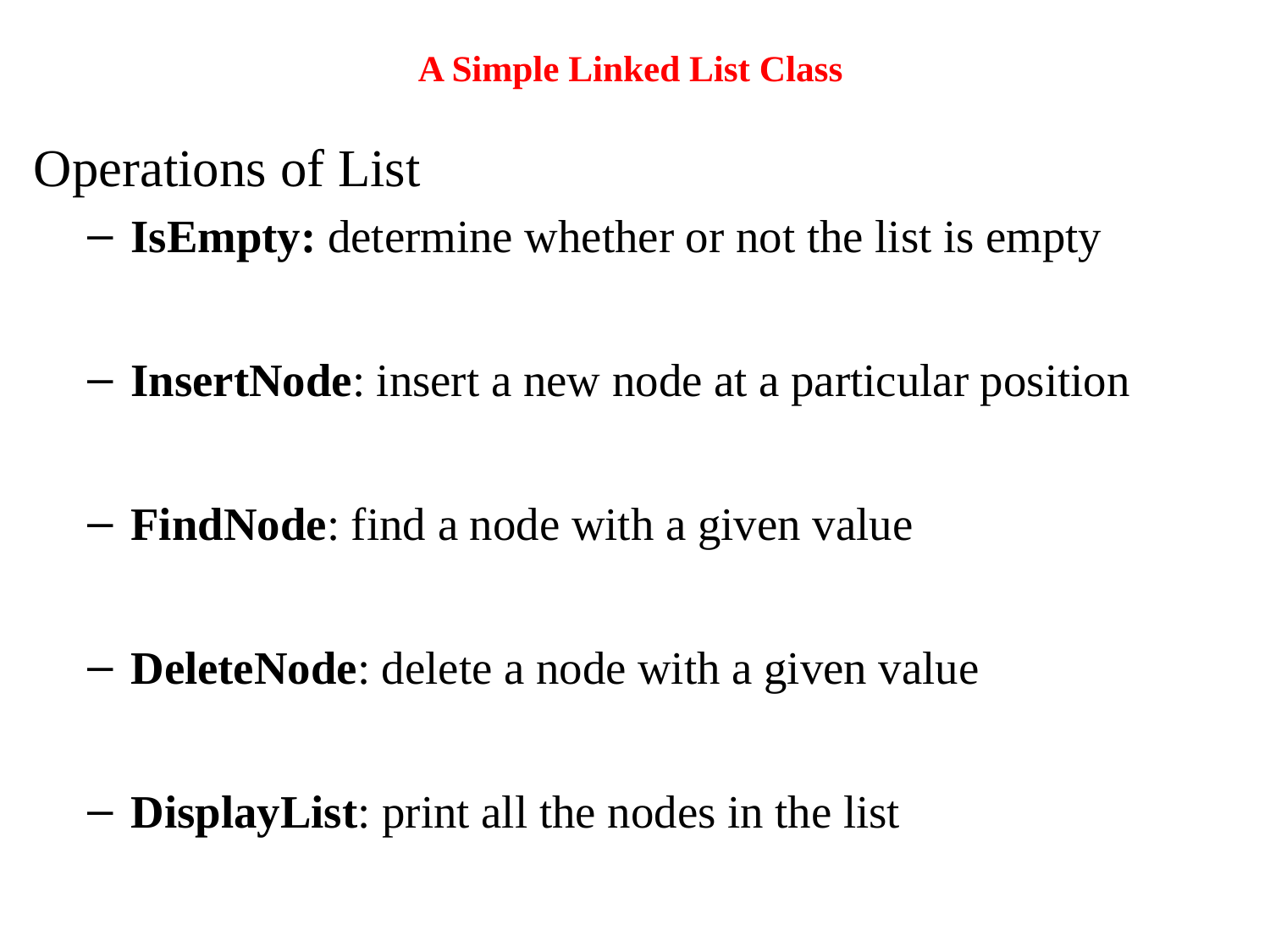

# A Simple Linked List Class
Operations of List
IsEmpty: determine whether or not the list is empty

InsertNode: insert a new node at a particular position

FindNode: find a node with a given value

DeleteNode: delete a node with a given value

DisplayList: print all the nodes in the list